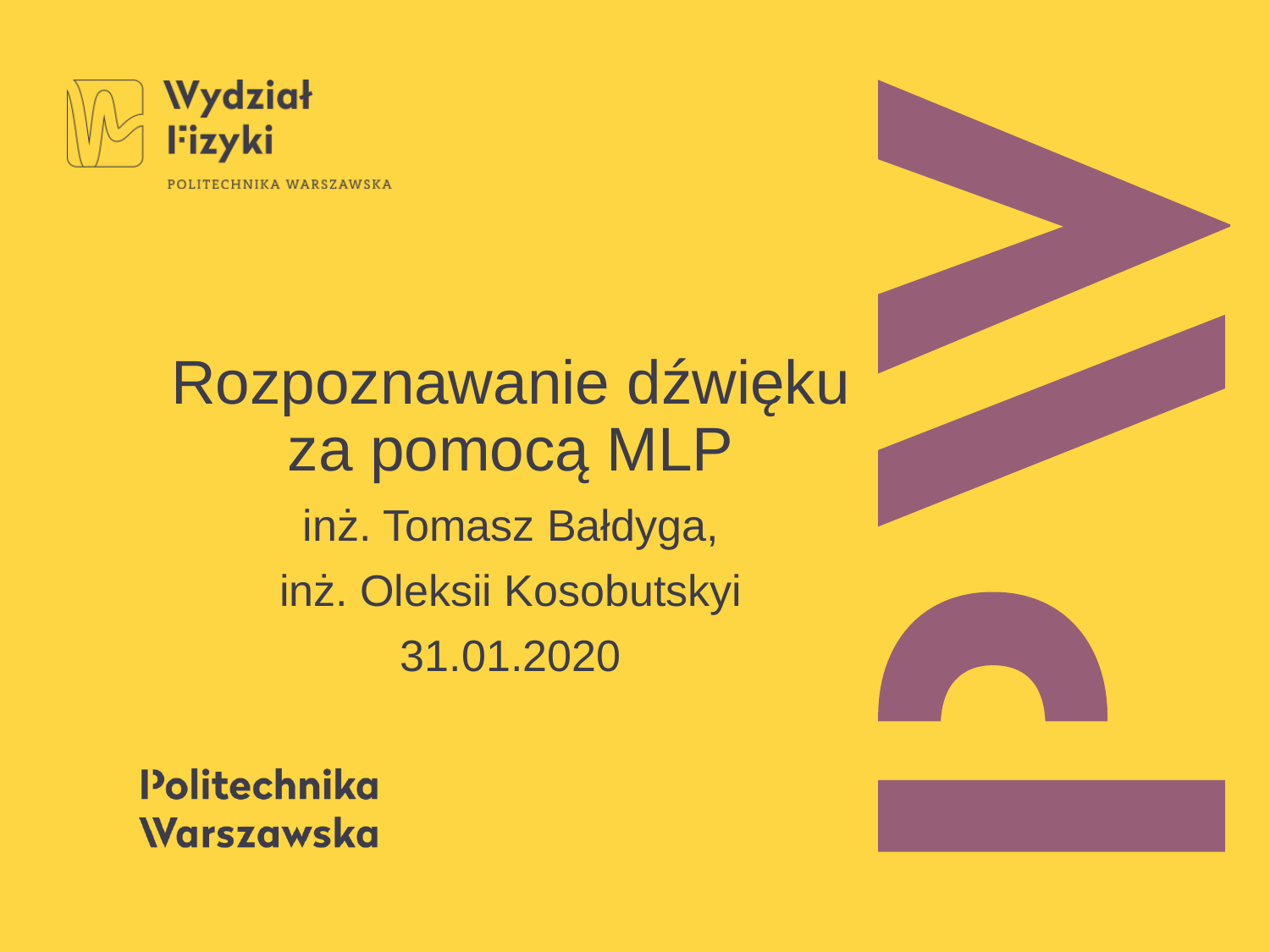

# Rozpoznawanie dźwięku za pomocą MLP
inż. Tomasz Bałdyga,
inż. Oleksii Kosobutskyi
31.01.2020